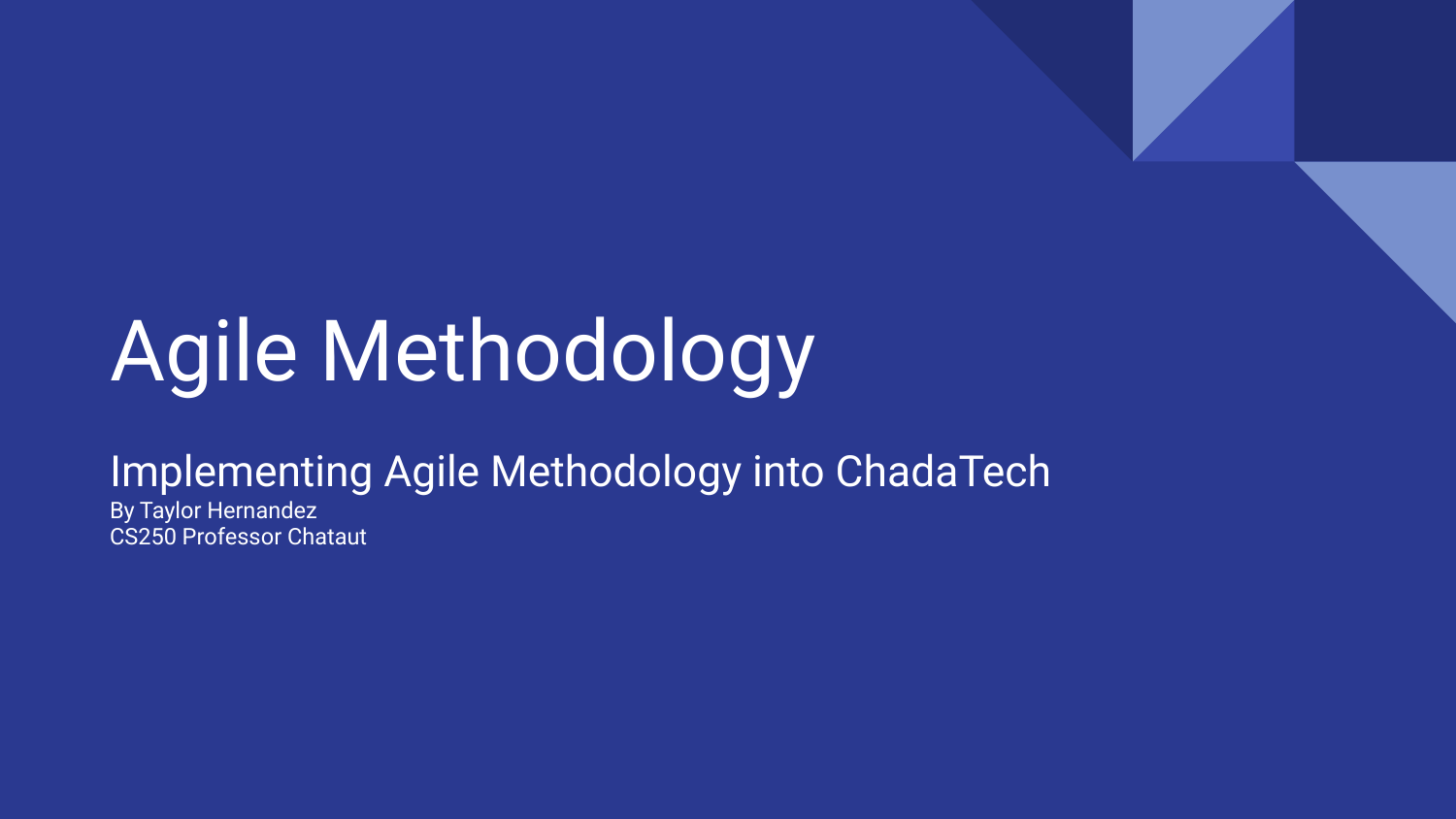

# Agile Methodology
Implementing Agile Methodology into ChadaTech
By Taylor Hernandez
CS250 Professor Chataut